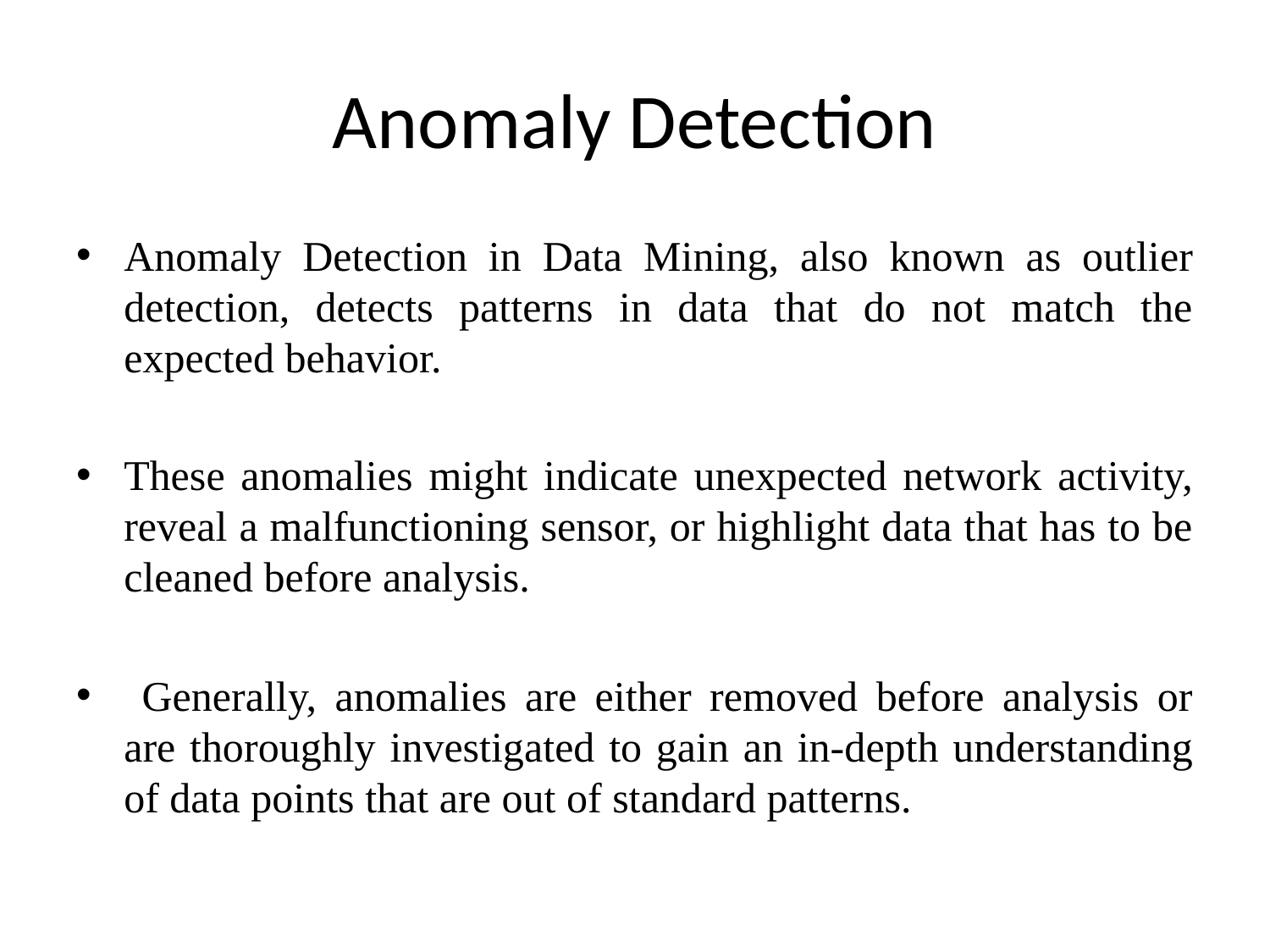

# Anomaly Detection
Anomaly Detection in Data Mining, also known as outlier detection, detects patterns in data that do not match the expected behavior.

These anomalies might indicate unexpected network activity, reveal a malfunctioning sensor, or highlight data that has to be cleaned before analysis.

 Generally, anomalies are either removed before analysis or are thoroughly investigated to gain an in-depth understanding of data points that are out of standard patterns.